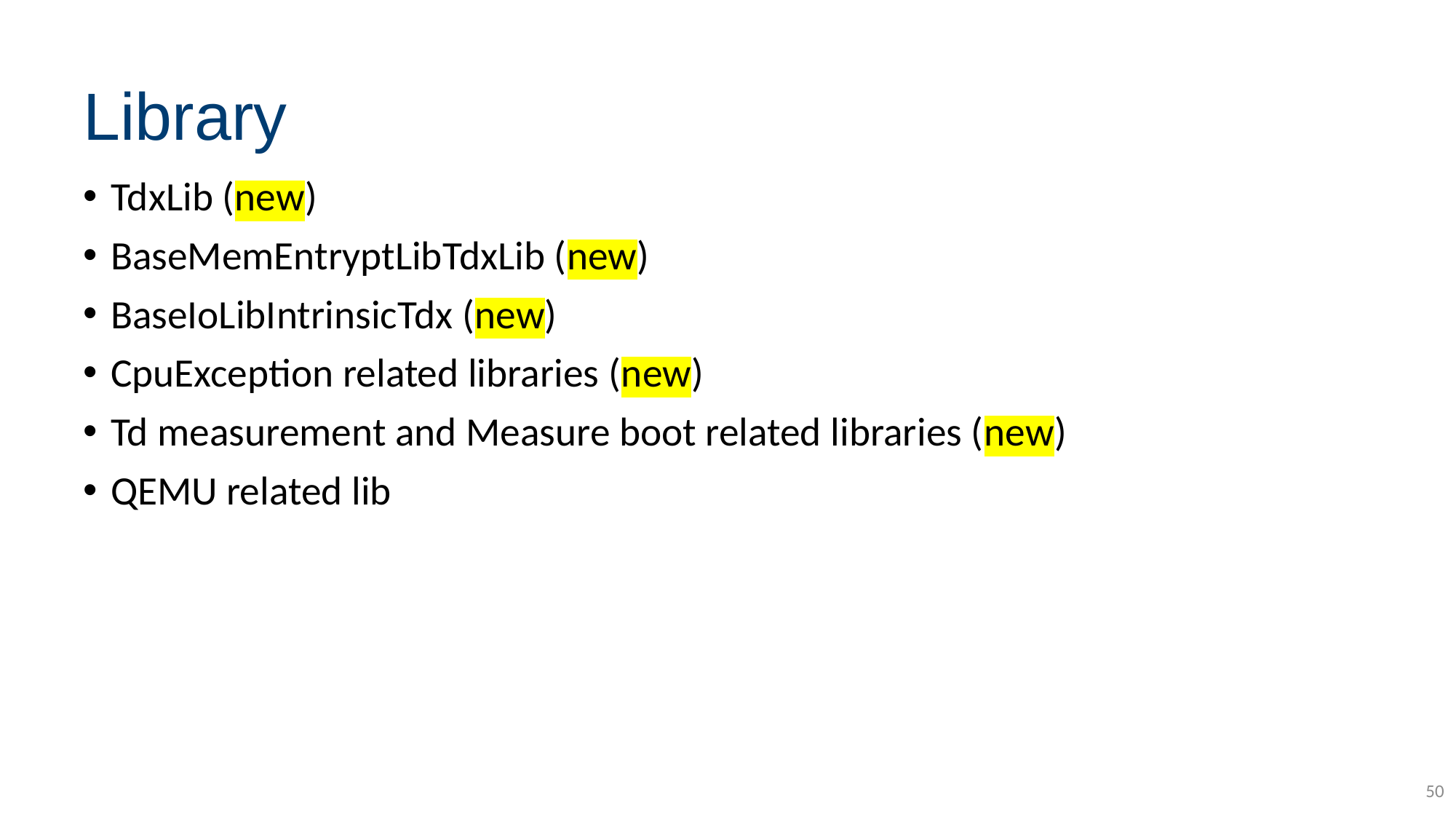

# Library
TdxLib (new)
BaseMemEntryptLibTdxLib (new)
BaseIoLibIntrinsicTdx (new)
CpuException related libraries (new)
Td measurement and Measure boot related libraries (new)
QEMU related lib

50